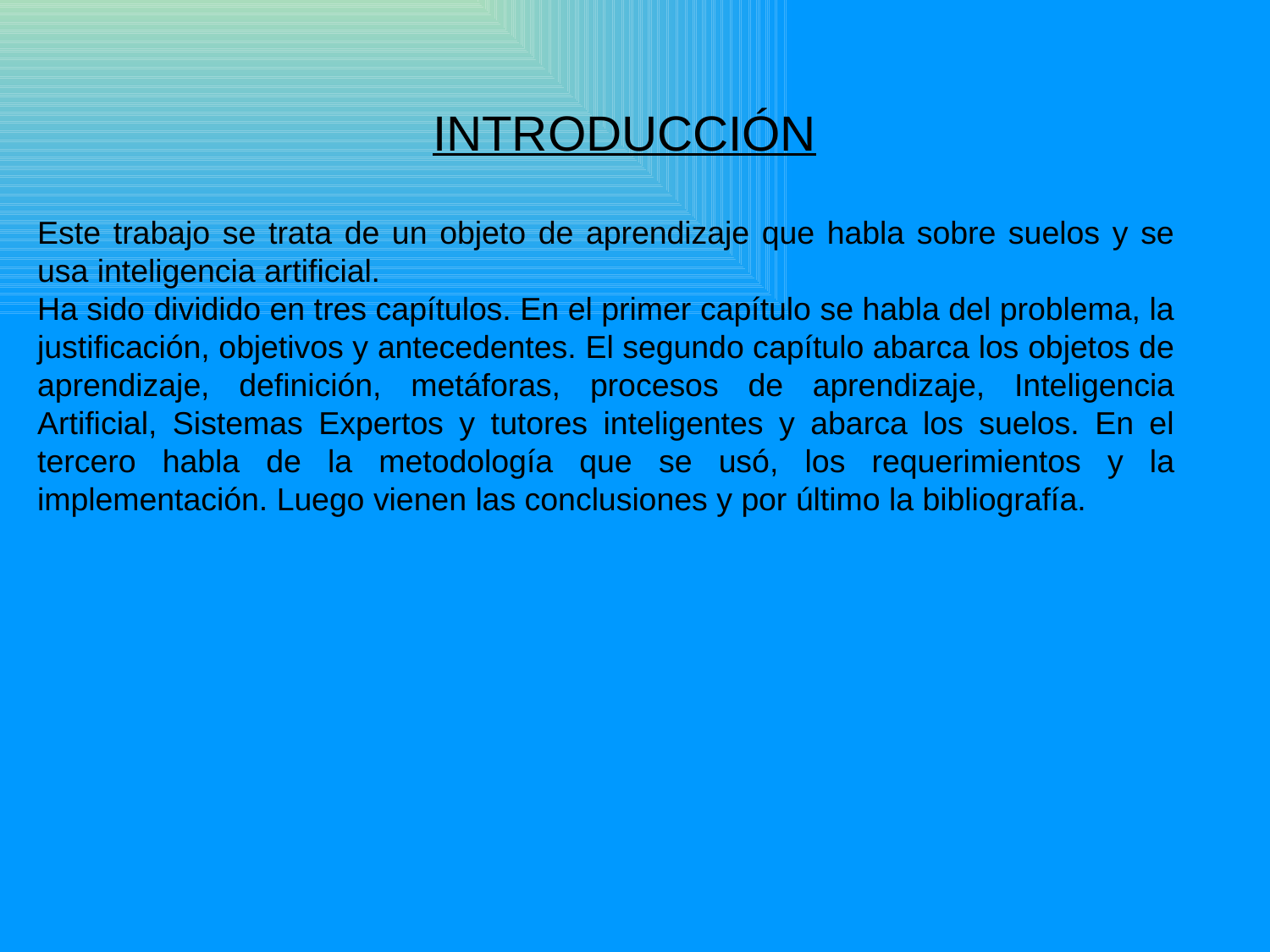

INTRODUCCIÓN
Este trabajo se trata de un objeto de aprendizaje que habla sobre suelos y se usa inteligencia artificial.
Ha sido dividido en tres capítulos. En el primer capítulo se habla del problema, la justificación, objetivos y antecedentes. El segundo capítulo abarca los objetos de aprendizaje, definición, metáforas, procesos de aprendizaje, Inteligencia Artificial, Sistemas Expertos y tutores inteligentes y abarca los suelos. En el tercero habla de la metodología que se usó, los requerimientos y la implementación. Luego vienen las conclusiones y por último la bibliografía.